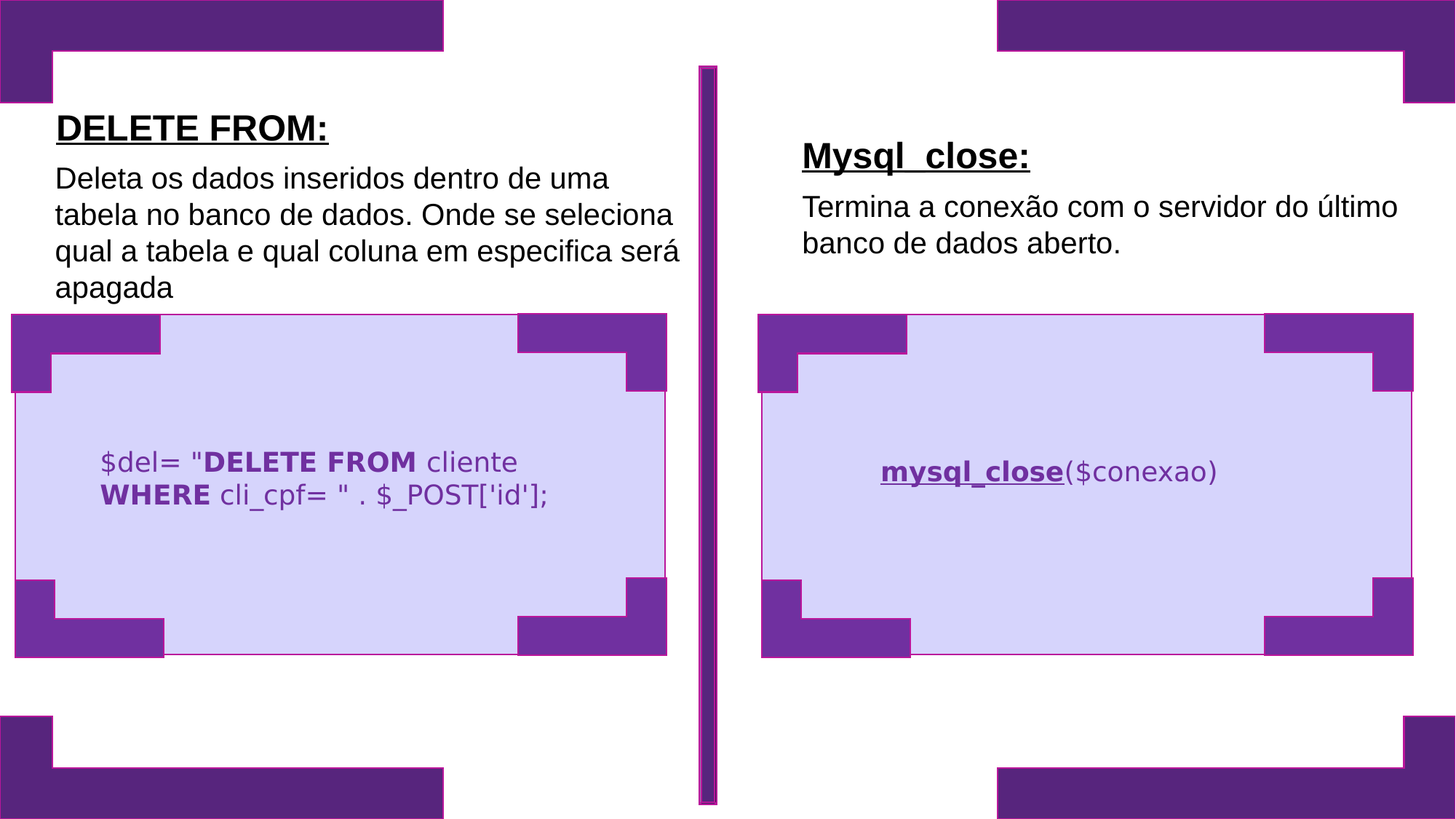

DELETE FROM:
Mysql_close:
Deleta os dados inseridos dentro de uma tabela no banco de dados. Onde se seleciona qual a tabela e qual coluna em especifica será apagada
Termina a conexão com o servidor do último banco de dados aberto.

$del= "DELETE FROM cliente WHERE cli_cpf= " . $_POST['id'];

mysql_close($conexao)